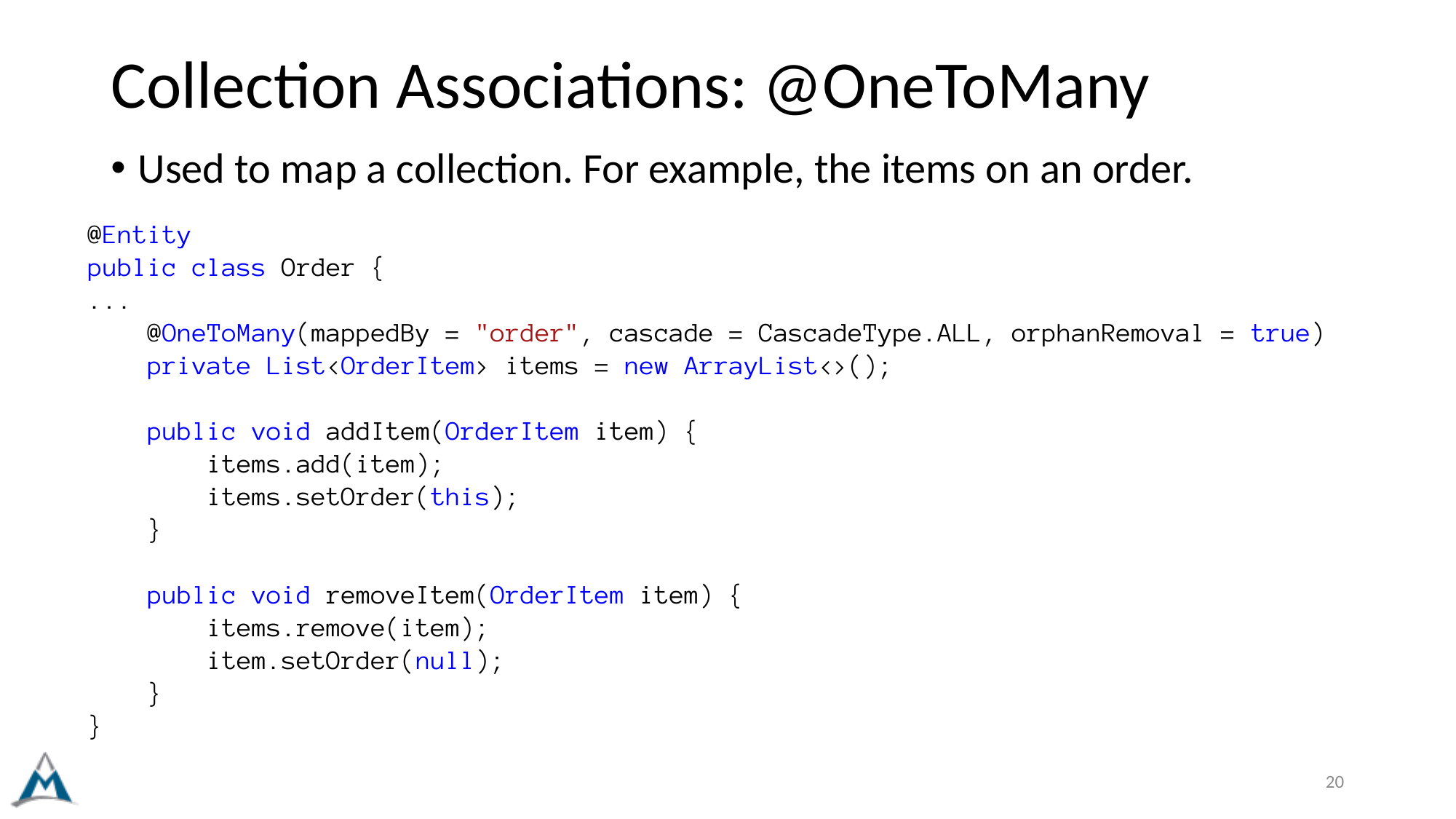

# Collection Associations: @OneToMany
Used to map a collection. For example, the items on an order.

@Entity
public class Order {
...
    @OneToMany(mappedBy = "order", cascade = CascadeType.ALL, orphanRemoval = true)
    private List<OrderItem> items = new ArrayList<>();

    public void addItem(OrderItem item) {
        items.add(item);
        items.setOrder(this);
    }

    public void removeItem(OrderItem item) {
        items.remove(item);
        item.setOrder(null);
    }
}
20